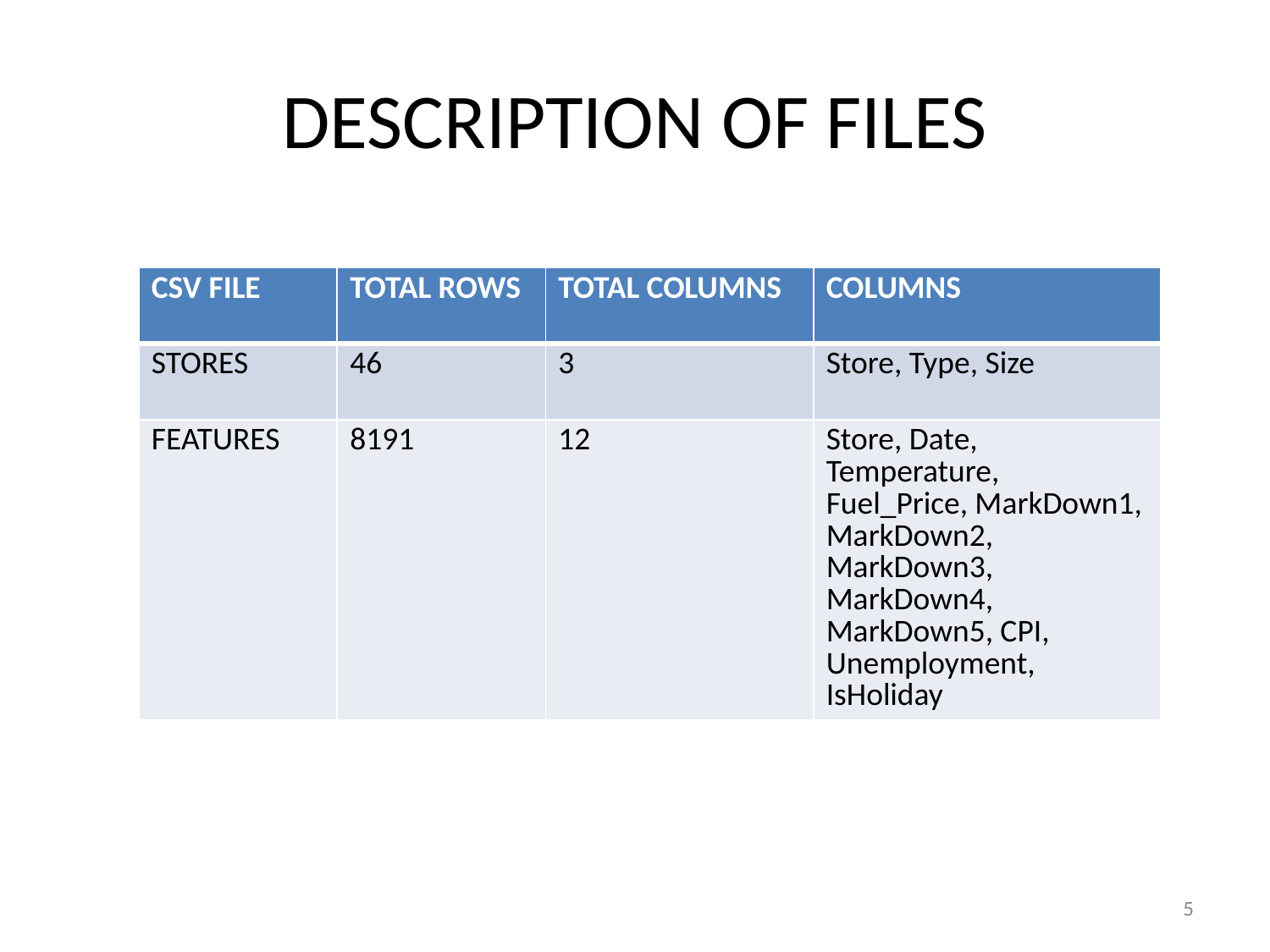

# DESCRIPTION OF FILES
| CSV FILE | TOTAL ROWS | TOTAL COLUMNS | COLUMNS |
| --- | --- | --- | --- |
| STORES | 46 | 3 | Store, Type, Size |
| FEATURES | 8191 | 12 | Store, Date, Temperature, Fuel\_Price, MarkDown1, MarkDown2, MarkDown3, MarkDown4, MarkDown5, CPI, Unemployment, IsHoliday |
5